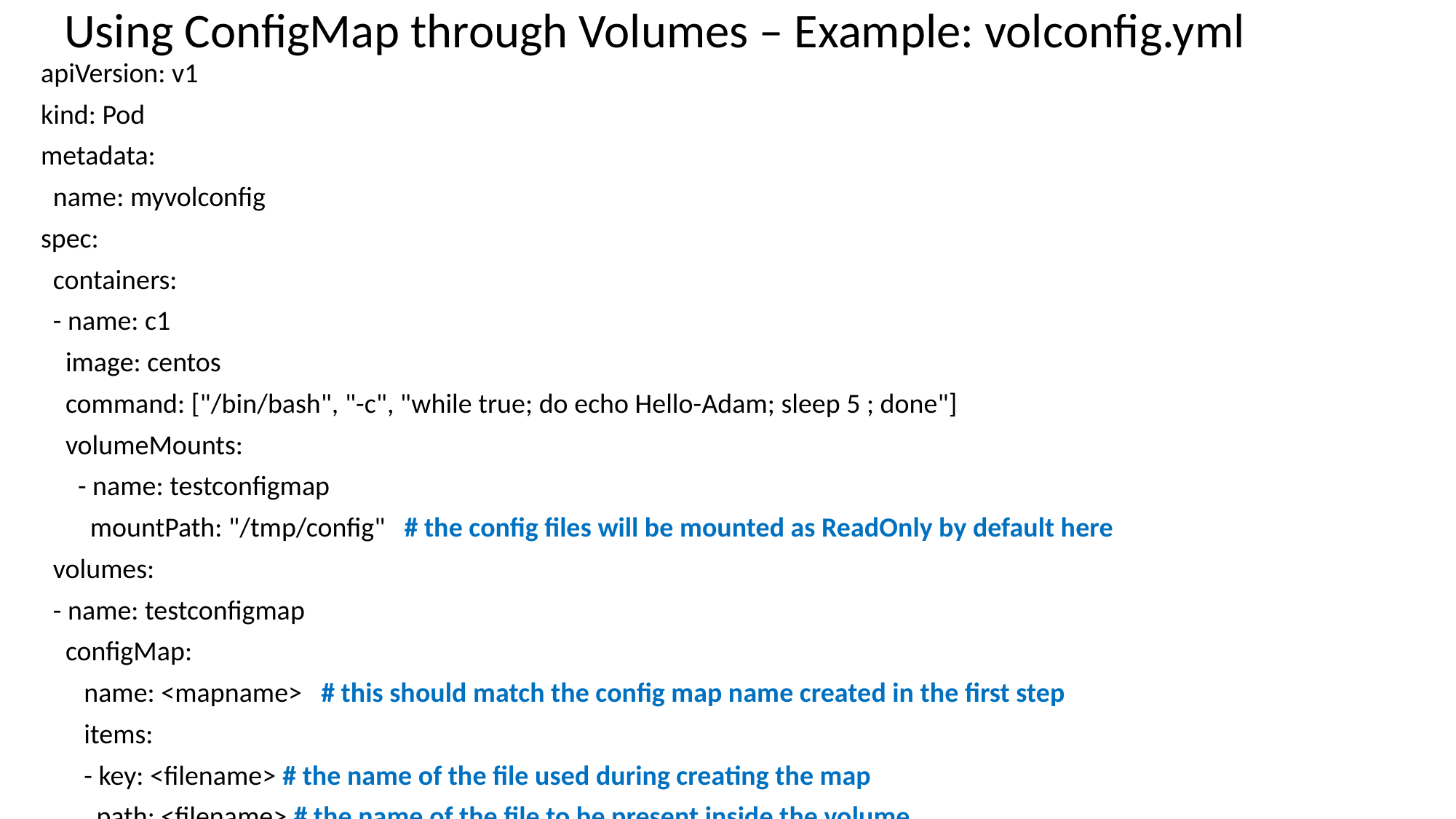

Using ConfigMap through Volumes – Example: volconfig.yml
apiVersion: v1
kind: Pod
metadata:
  name: myvolconfig
spec:
  containers:
  - name: c1
    image: centos
    command: ["/bin/bash", "-c", "while true; do echo Hello-Adam; sleep 5 ; done"]
    volumeMounts:
      - name: testconfigmap
        mountPath: "/tmp/config"   # the config files will be mounted as ReadOnly by default here
  volumes:
  - name: testconfigmap
    configMap:
       name: <mapname>   # this should match the config map name created in the first step
       items:
       - key: <filename> # the name of the file used during creating the map
         path: <filename> # the name of the file to be present inside the volume